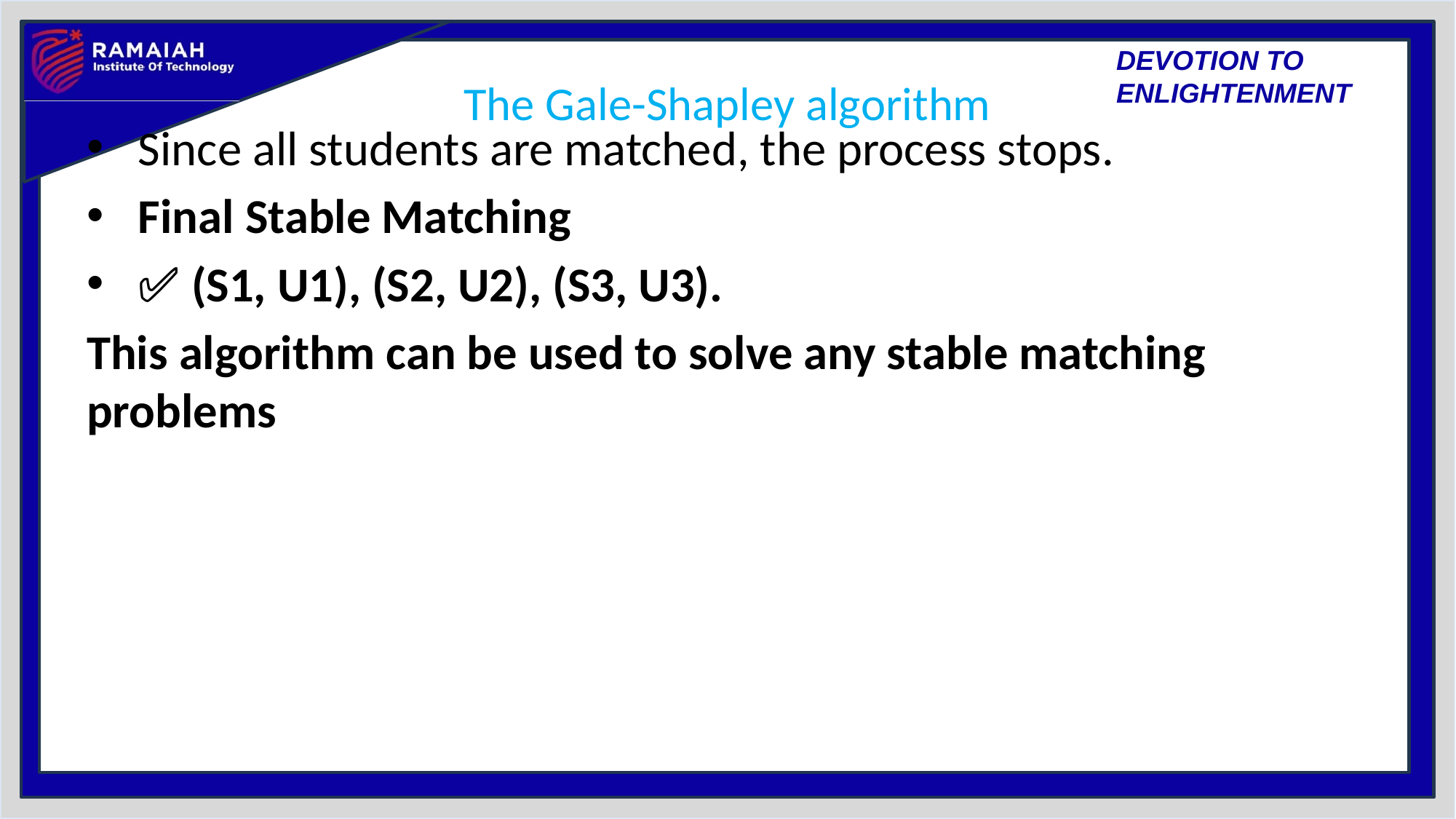

# The Gale-Shapley algorithm
Since all students are matched, the process stops.
Final Stable Matching
✅ (S1, U1), (S2, U2), (S3, U3).
This algorithm can be used to solve any stable matching problems